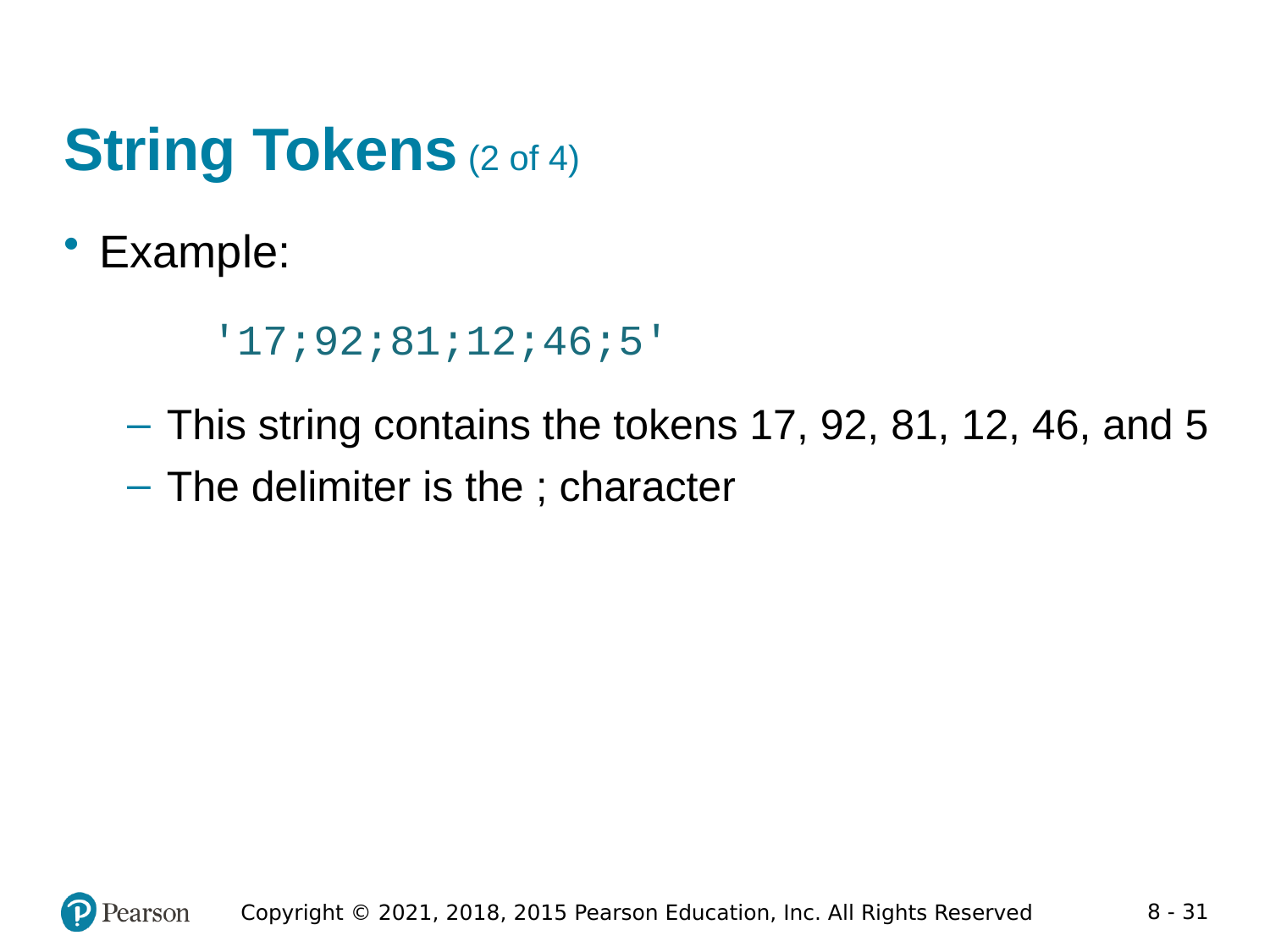

# String Tokens (2 of 4)
Example:
This string contains the tokens 17, 92, 81, 12, 46, and 5
The delimiter is the ; character
'17;92;81;12;46;5'